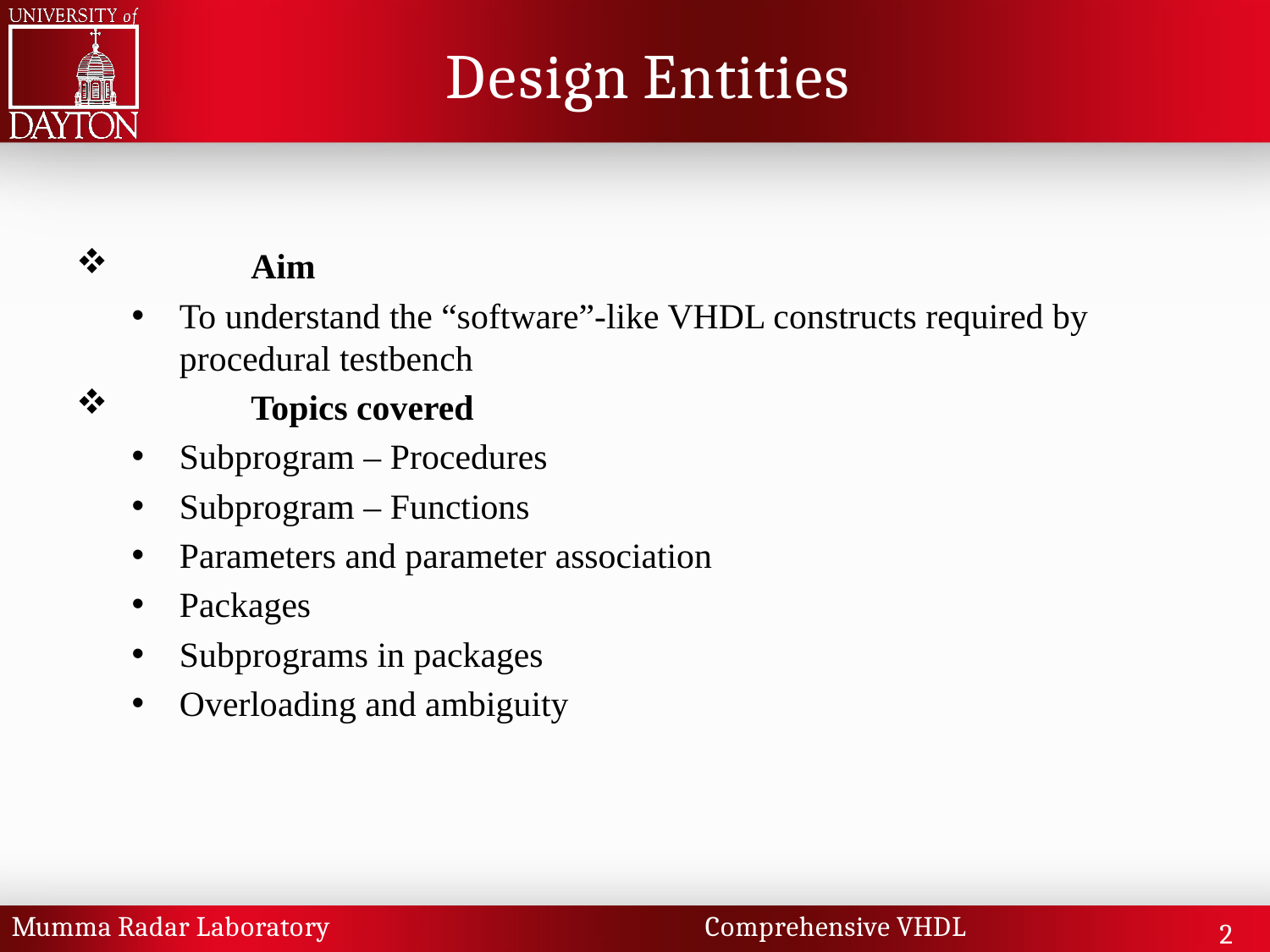

# Design Entities

	Aim
To understand the “software”-like VHDL constructs required by procedural testbench
	Topics covered
Subprogram – Procedures
Subprogram – Functions
Parameters and parameter association
Packages
Subprograms in packages
Overloading and ambiguity

Mumma Radar Laboratory                                                             Comprehensive VHDL